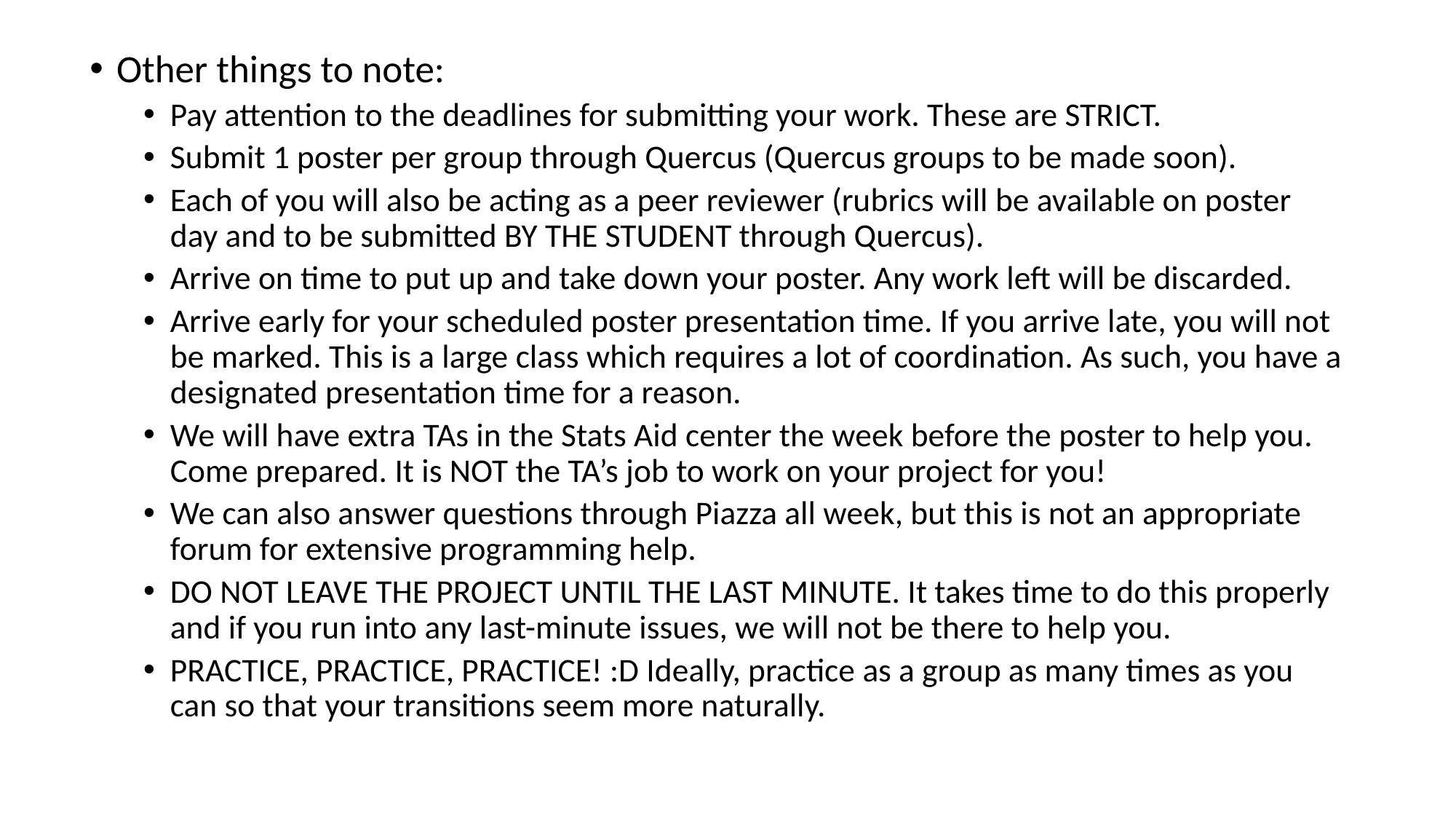

Other things to note:
Pay attention to the deadlines for submitting your work. These are STRICT.
Submit 1 poster per group through Quercus (Quercus groups to be made soon).
Each of you will also be acting as a peer reviewer (rubrics will be available on poster day and to be submitted BY THE STUDENT through Quercus).
Arrive on time to put up and take down your poster. Any work left will be discarded.
Arrive early for your scheduled poster presentation time. If you arrive late, you will not be marked. This is a large class which requires a lot of coordination. As such, you have a designated presentation time for a reason.
We will have extra TAs in the Stats Aid center the week before the poster to help you. Come prepared. It is NOT the TA’s job to work on your project for you!
We can also answer questions through Piazza all week, but this is not an appropriate forum for extensive programming help.
DO NOT LEAVE THE PROJECT UNTIL THE LAST MINUTE. It takes time to do this properly and if you run into any last-minute issues, we will not be there to help you.
PRACTICE, PRACTICE, PRACTICE! :D Ideally, practice as a group as many times as you can so that your transitions seem more naturally.